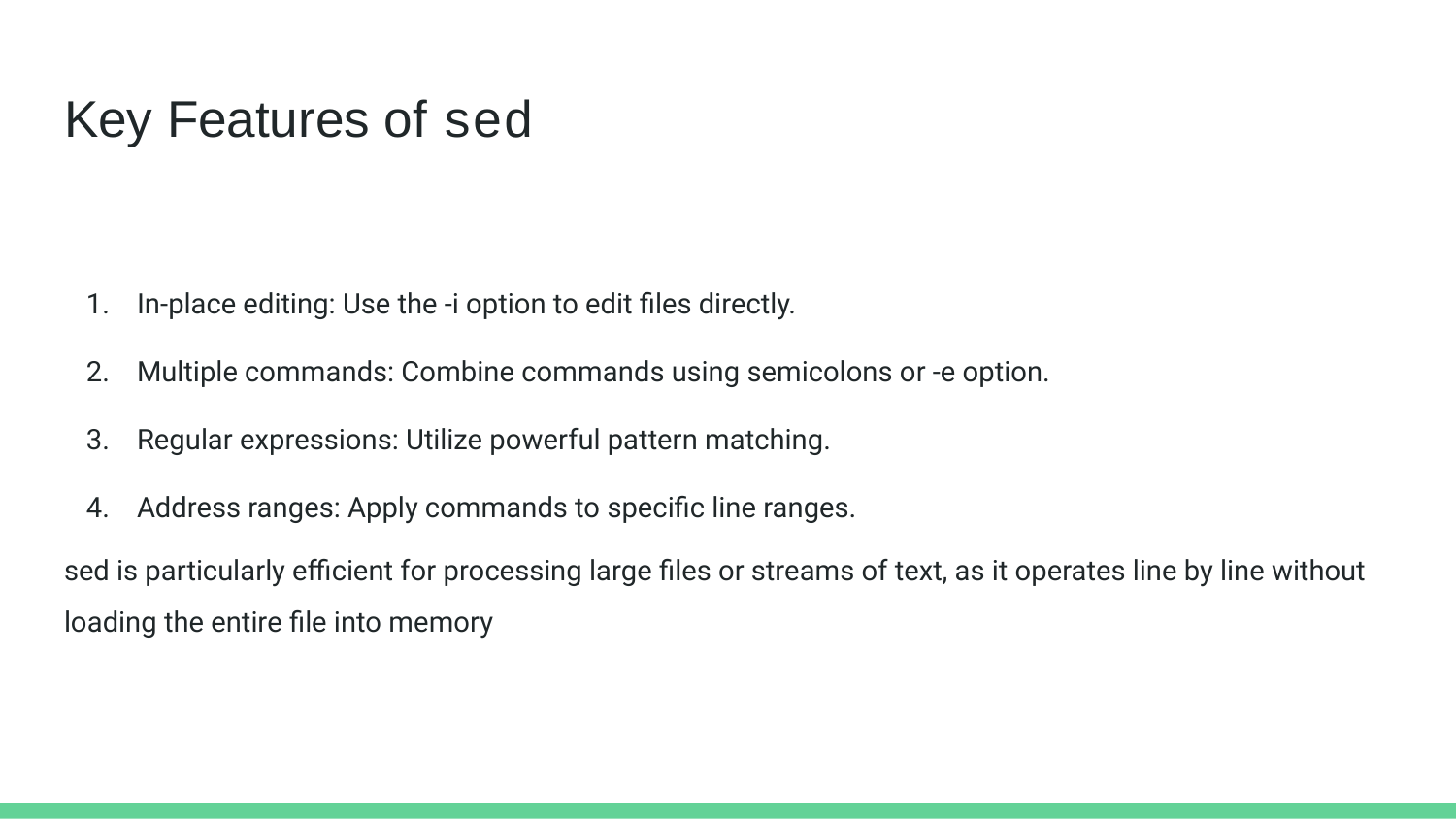

# Key Features of sed

In-place editing: Use the -i option to edit files directly.
Multiple commands: Combine commands using semicolons or -e option.
Regular expressions: Utilize powerful pattern matching.
Address ranges: Apply commands to specific line ranges.
sed is particularly efficient for processing large files or streams of text, as it operates line by line without loading the entire file into memory